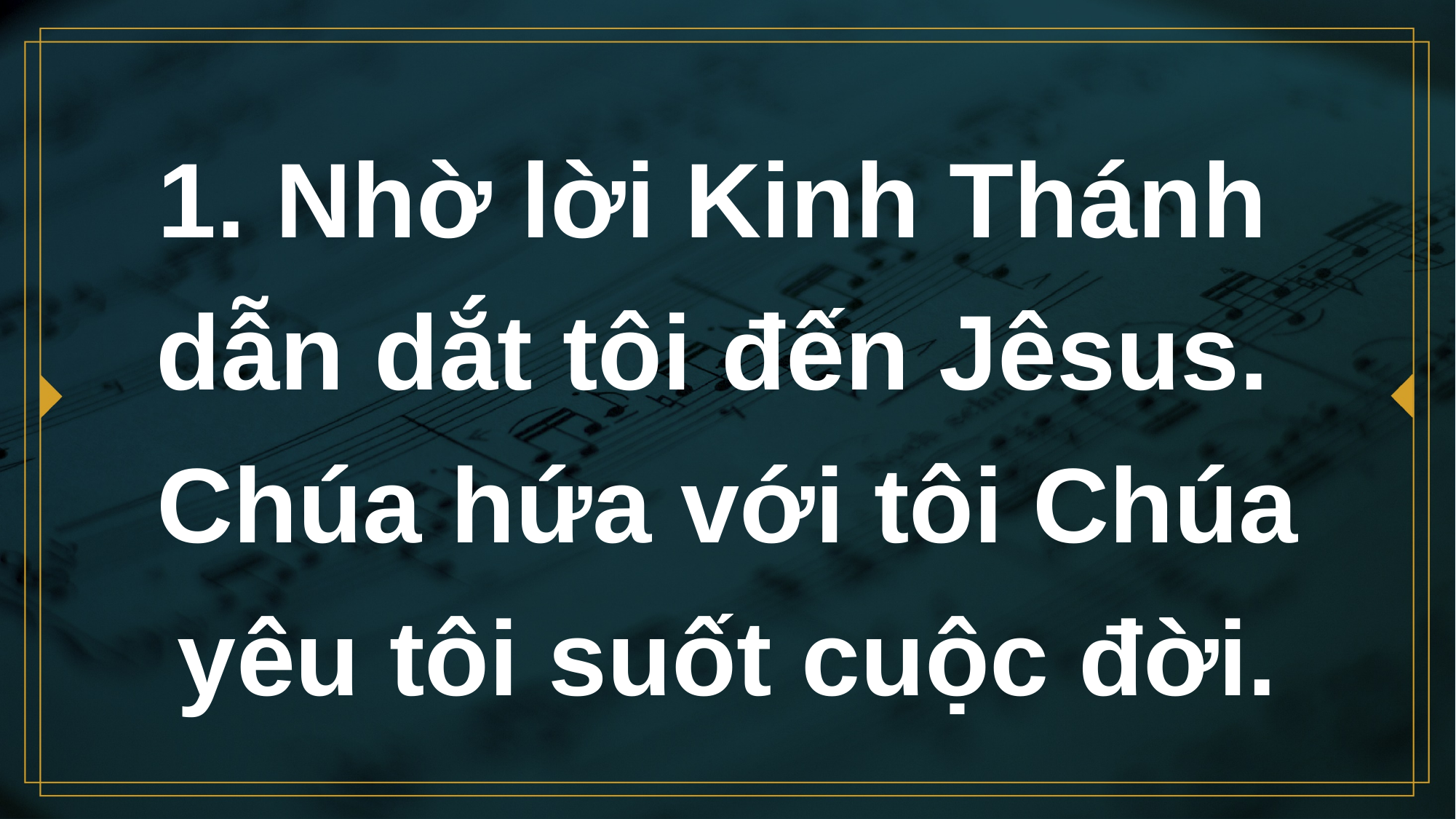

# 1. Nhờ lời Kinh Thánh dẫn dắt tôi đến Jêsus.  Chúa hứa với tôi Chúa yêu tôi suốt cuộc đời.